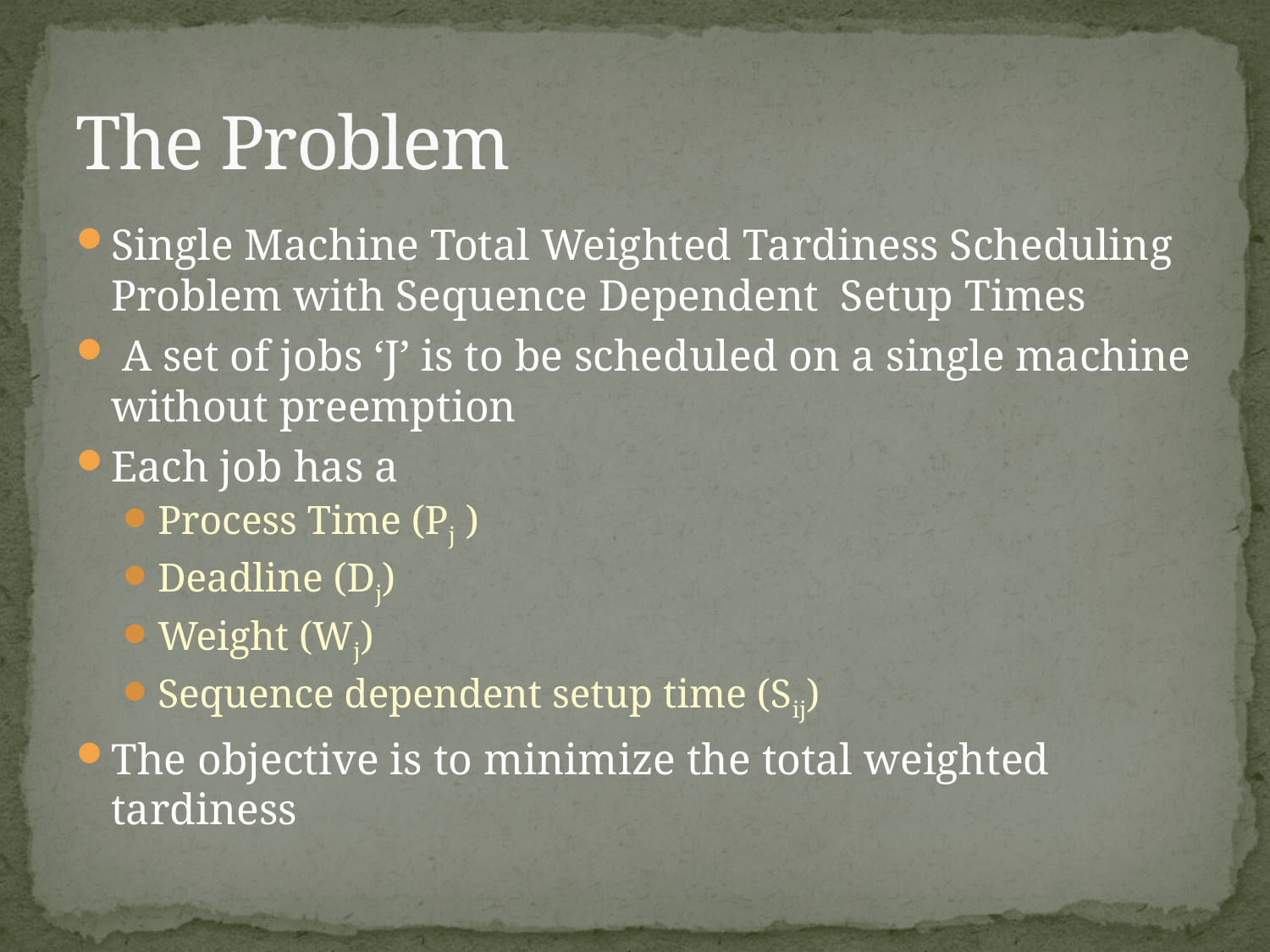

# The Problem
Single Machine Total Weighted Tardiness Scheduling Problem with Sequence Dependent  Setup Times
 A set of jobs ‘J’ is to be scheduled on a single machine without preemption
Each job has a
Process Time (Pj )
Deadline (Dj)
Weight (Wj)
Sequence dependent setup time (Sij)
The objective is to minimize the total weighted tardiness